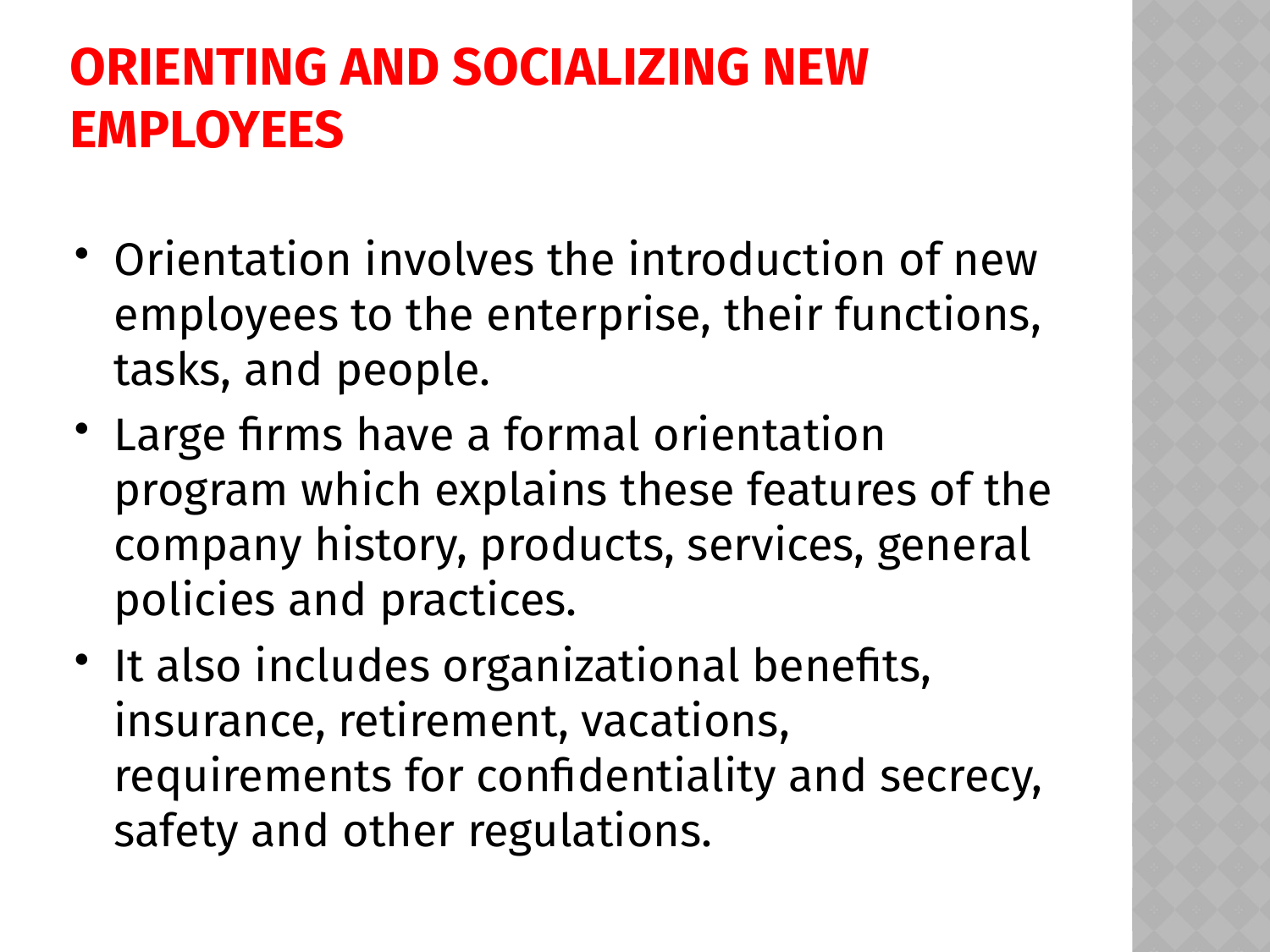

# ORIENTING AND SOCIALIZING NEW EMPLOYEES
Orientation involves the introduction of new employees to the enterprise, their functions, tasks, and people.
Large firms have a formal orientation program which explains these features of the company history, products, services, general policies and practices.
It also includes organizational benefits, insurance, retirement, vacations, requirements for confidentiality and secrecy, safety and other regulations.